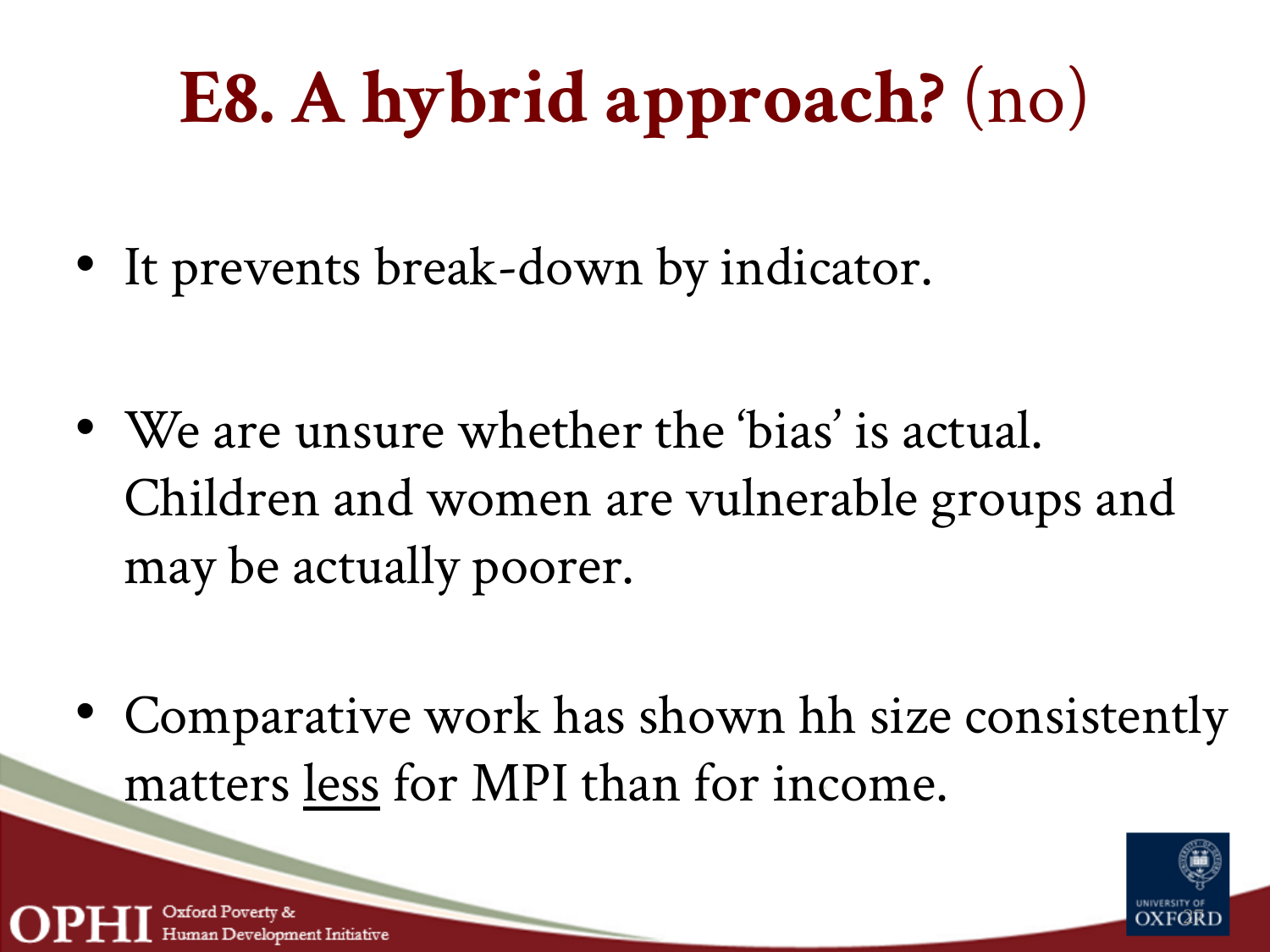

# E8. A hybrid approach? (no)
It prevents break-down by indicator.

We are unsure whether the ‘bias’ is actual. Children and women are vulnerable groups and may be actually poorer.
Comparative work has shown hh size consistently matters less for MPI than for income.

27